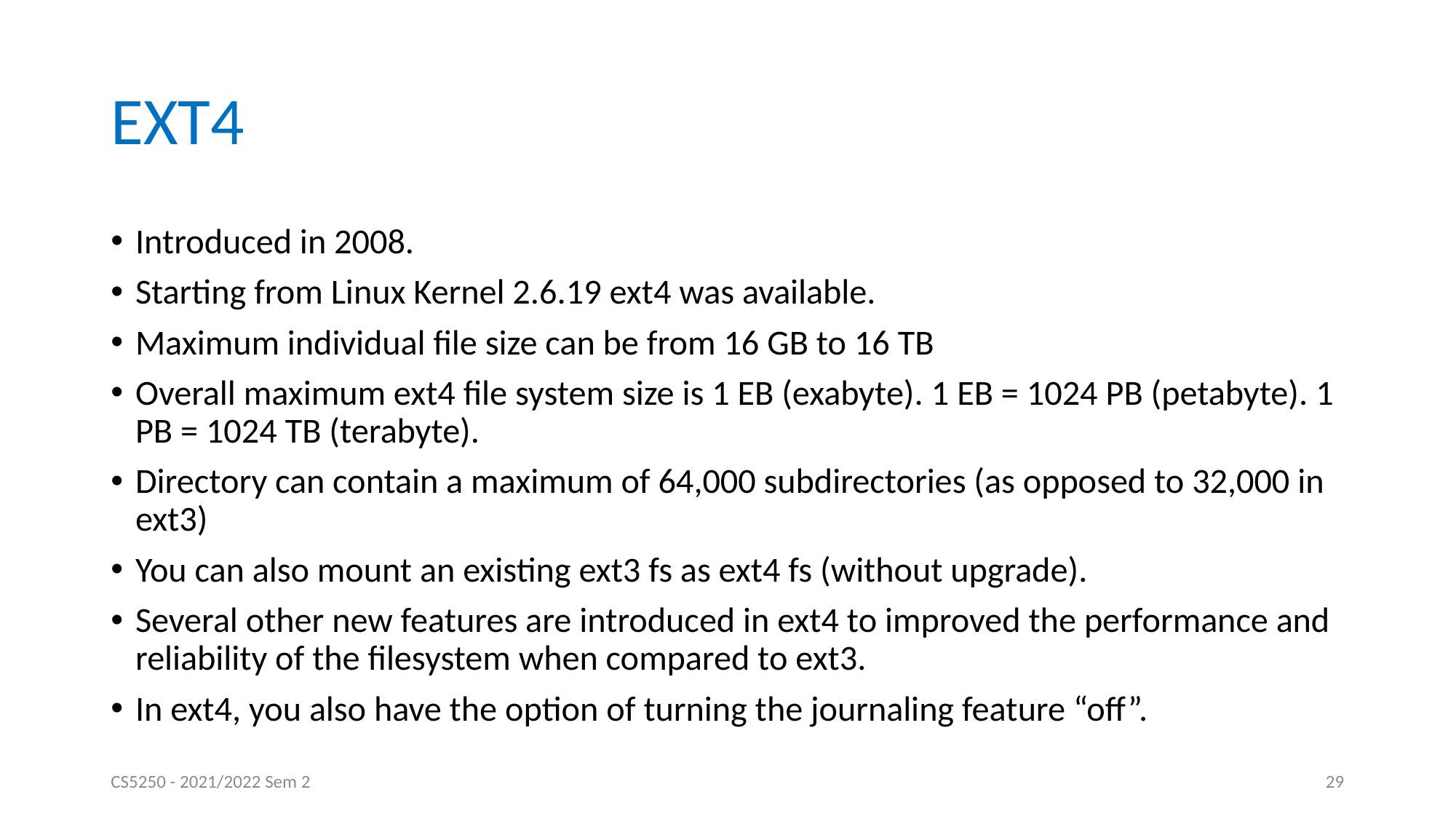

# EXT4
Introduced in 2008.
Starting from Linux Kernel 2.6.19 ext4 was available.
Maximum individual file size can be from 16 GB to 16 TB
Overall maximum ext4 file system size is 1 EB (exabyte). 1 EB = 1024 PB (petabyte). 1 PB = 1024 TB (terabyte).
Directory can contain a maximum of 64,000 subdirectories (as opposed to 32,000 in ext3)
You can also mount an existing ext3 fs as ext4 fs (without upgrade).
Several other new features are introduced in ext4 to improved the performance and reliability of the filesystem when compared to ext3.
In ext4, you also have the option of turning the journaling feature “off”.

CS5250 - 2021/2022 Sem 2
29